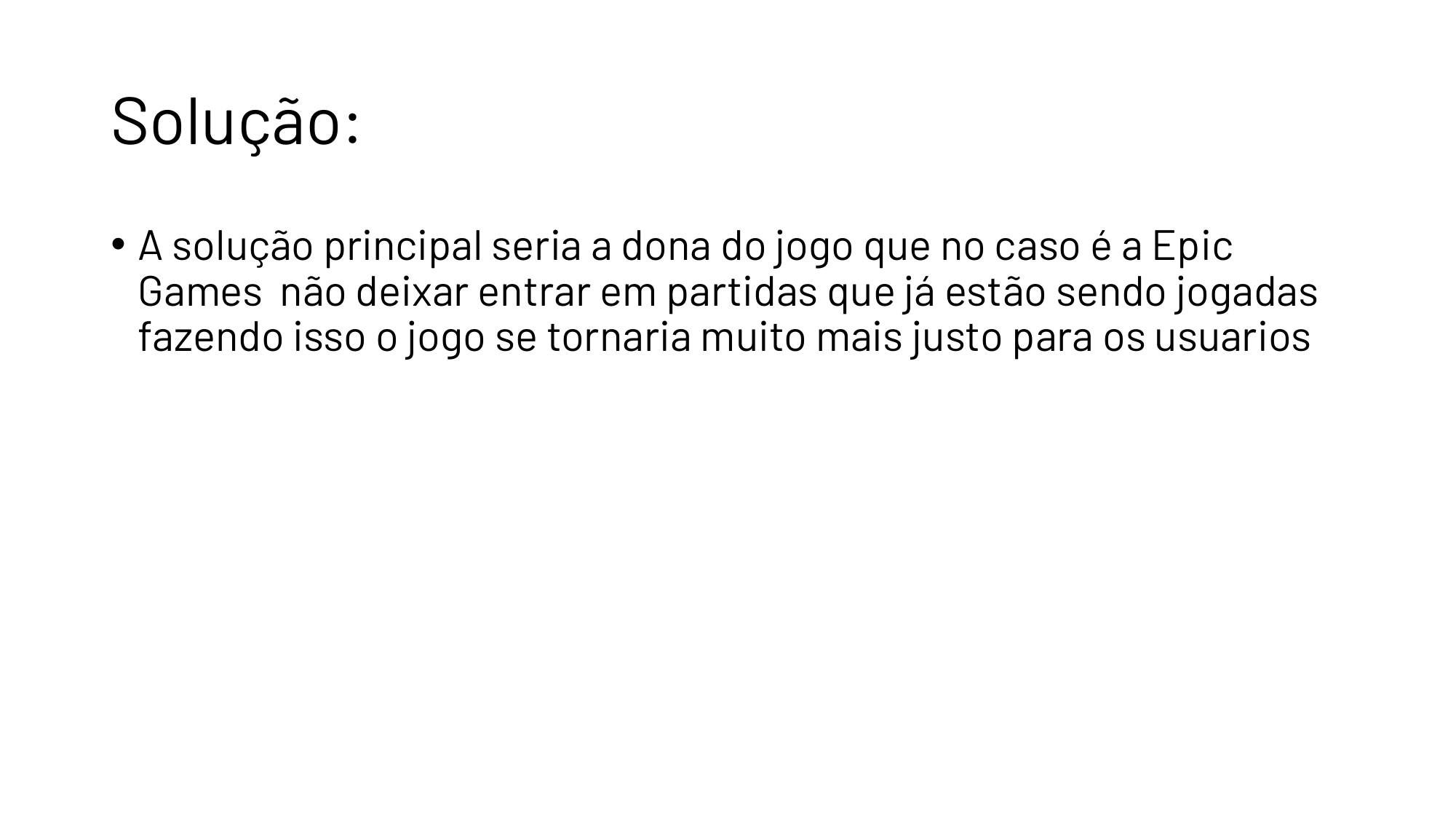

# Solução:
A solução principal seria a dona do jogo que no caso é a Epic Games  não deixar entrar em partidas que já estão sendo jogadas fazendo isso o jogo se tornaria muito mais justo para os usuarios